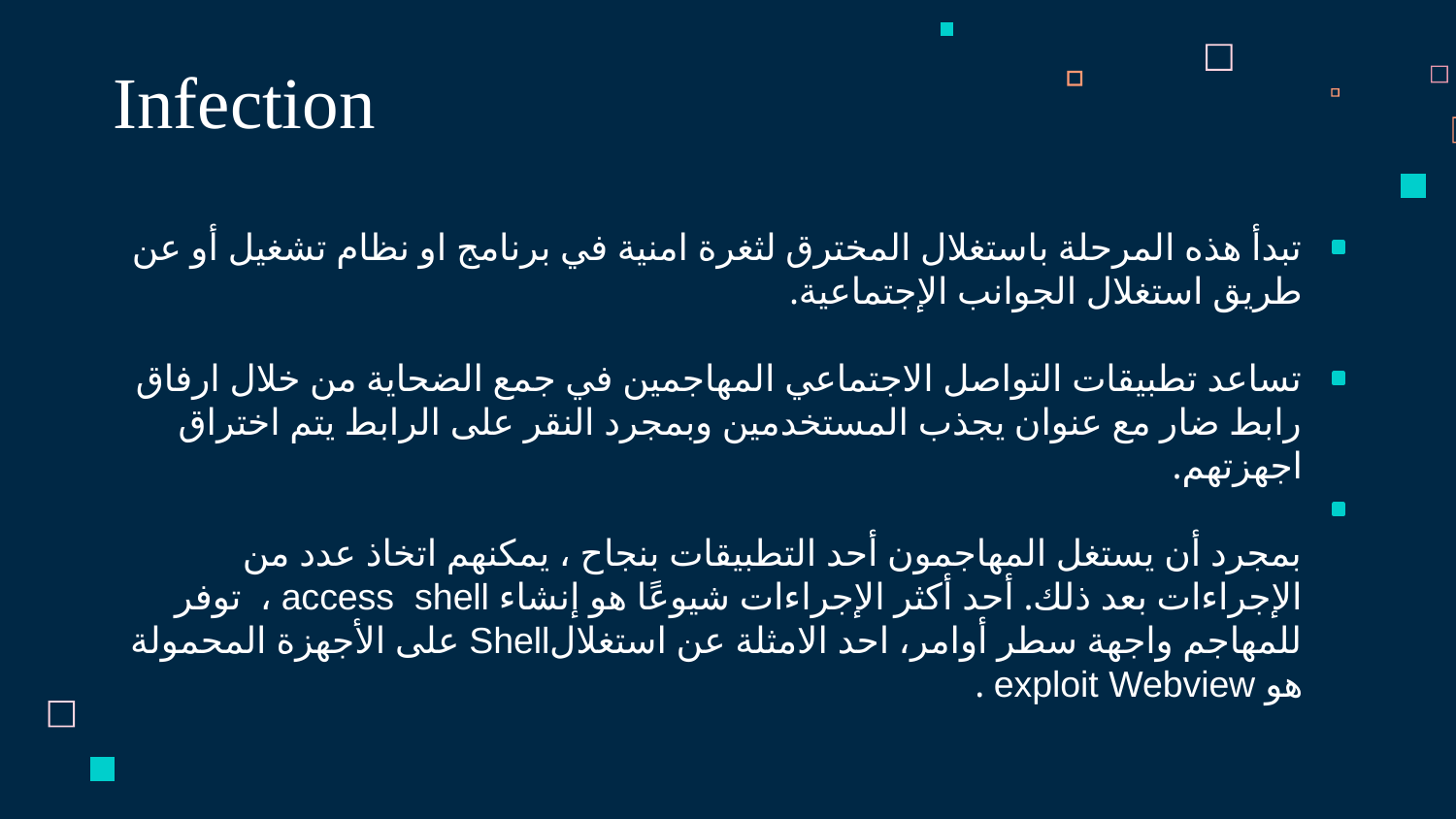

# Infection
تبدأ هذه المرحلة باستغلال المخترق لثغرة امنية في برنامج او نظام تشغيل أو عن طريق استغلال الجوانب الإجتماعية.

تساعد تطبيقات التواصل الاجتماعي المهاجمين في جمع الضحاية من خلال ارفاق رابط ضار مع عنوان يجذب المستخدمين وبمجرد النقر على الرابط يتم اختراق اجهزتهم.

بمجرد أن يستغل المهاجمون أحد التطبيقات بنجاح ، يمكنهم اتخاذ عدد من الإجراءات بعد ذلك. أحد أكثر الإجراءات شيوعًا هو إنشاء access  shell ،  توفر للمهاجم واجهة سطر أوامر، احد الامثلة عن استغلالShell على الأجهزة المحمولة هو exploit Webview .